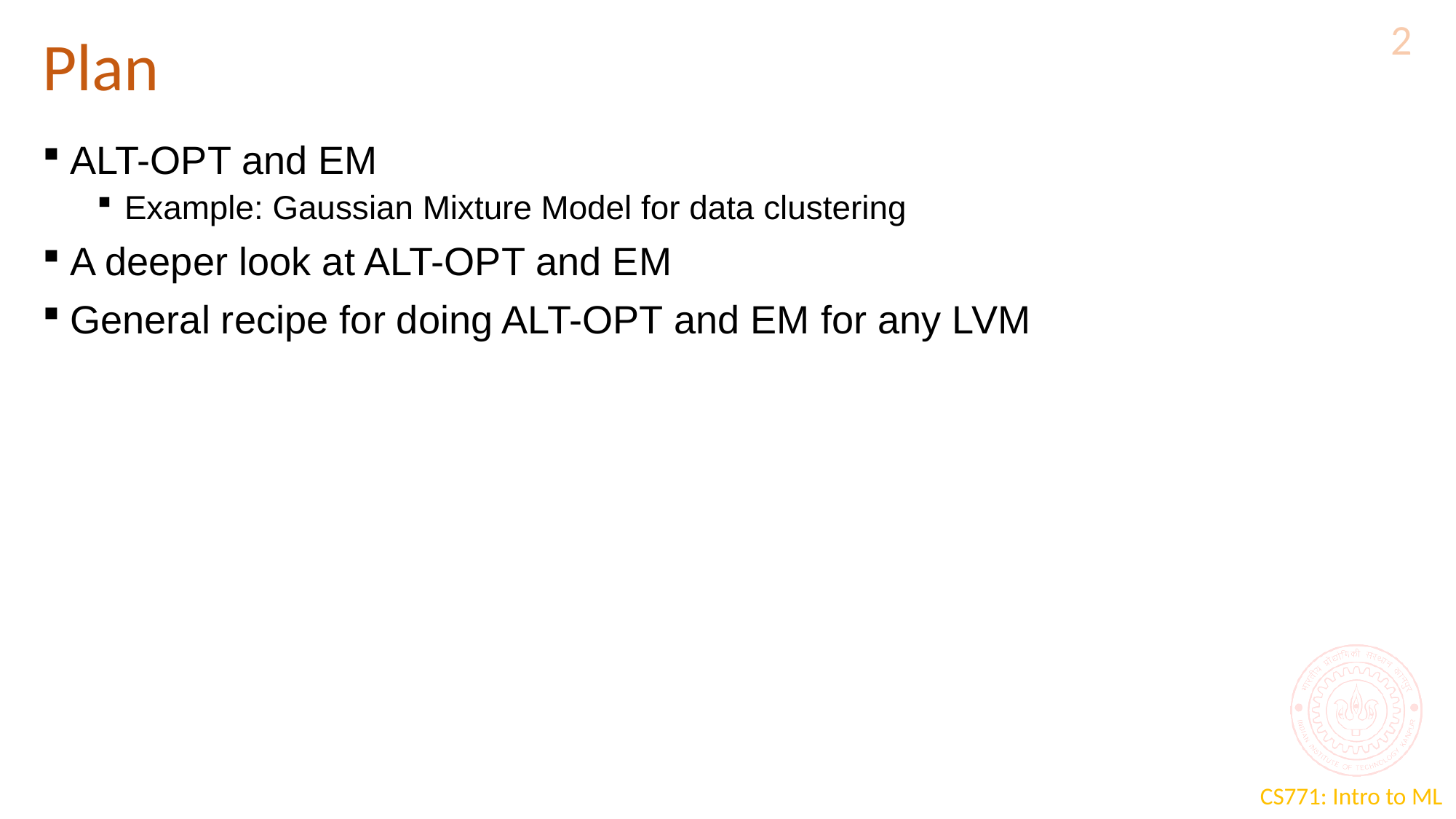

2
# Plan
ALT-OPT and EM
Example: Gaussian Mixture Model for data clustering
A deeper look at ALT-OPT and EM
General recipe for doing ALT-OPT and EM for any LVM